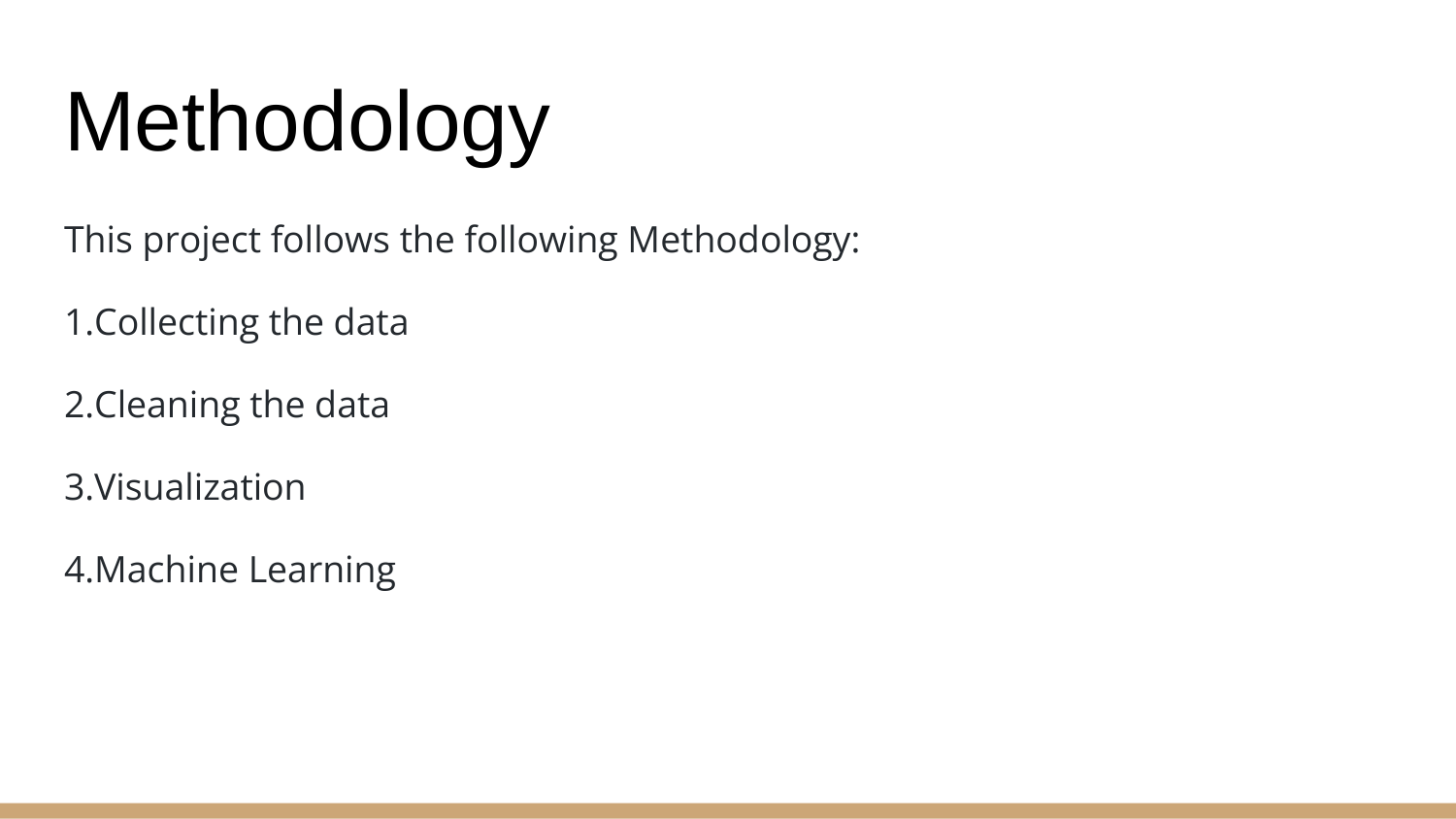

# Methodology
This project follows the following Methodology:
1.Collecting the data
2.Cleaning the data
3.Visualization
4.Machine Learning